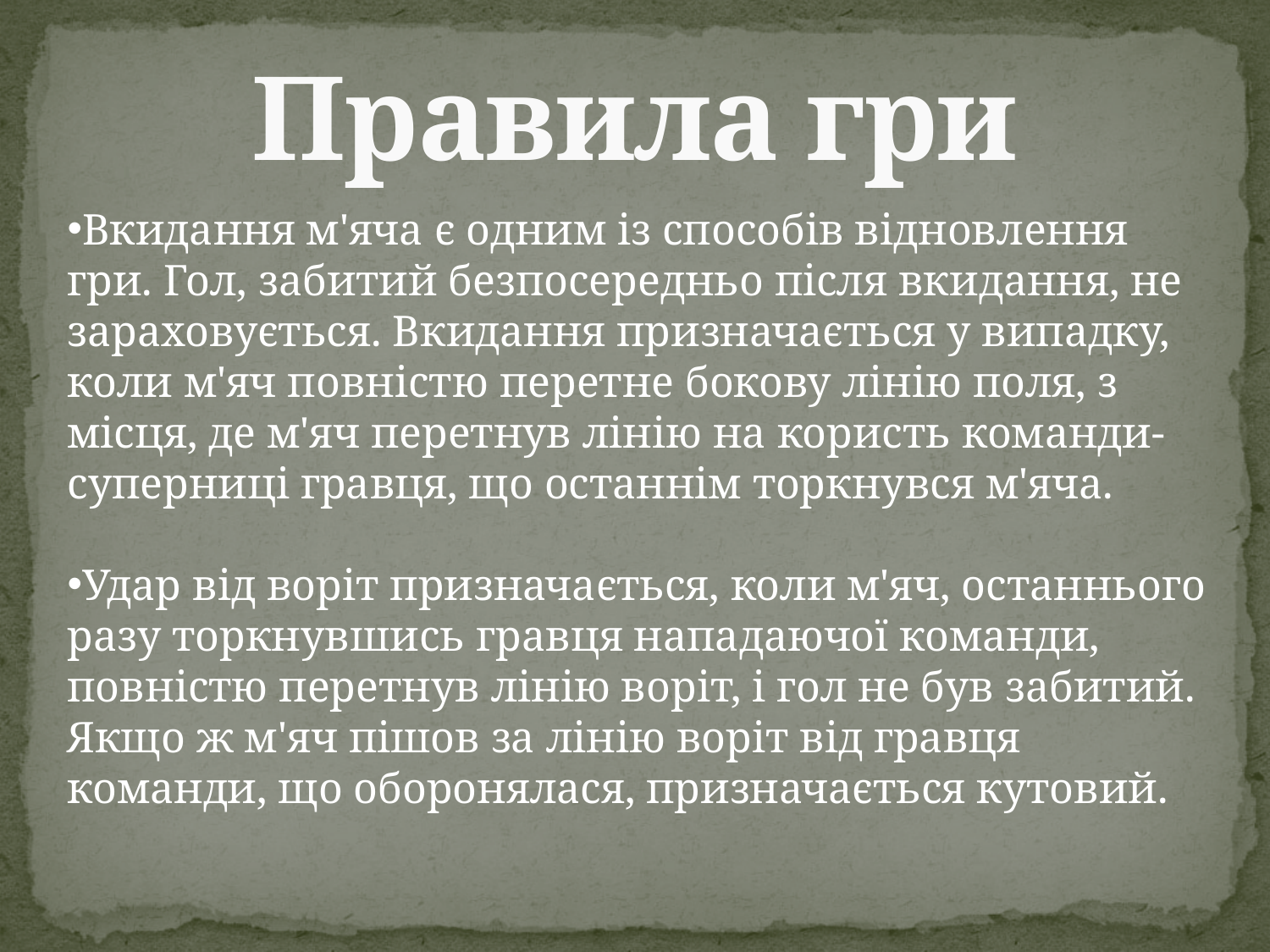

# Правила гри
Вкидання м'яча є одним із способів відновлення гри. Гол, забитий безпосередньо після вкидання, не зараховується. Вкидання призначається у випадку, коли м'яч повністю перетне бокову лінію поля, з місця, де м'яч перетнув лінію на користь команди-суперниці гравця, що останнім торкнувся м'яча.

Удар від воріт призначається, коли м'яч, останнього разу торкнувшись гравця нападаючої команди, повністю перетнув лінію воріт, і гол не був забитий. Якщо ж м'яч пішов за лінію воріт від гравця команди, що оборонялася, призначається кутовий.